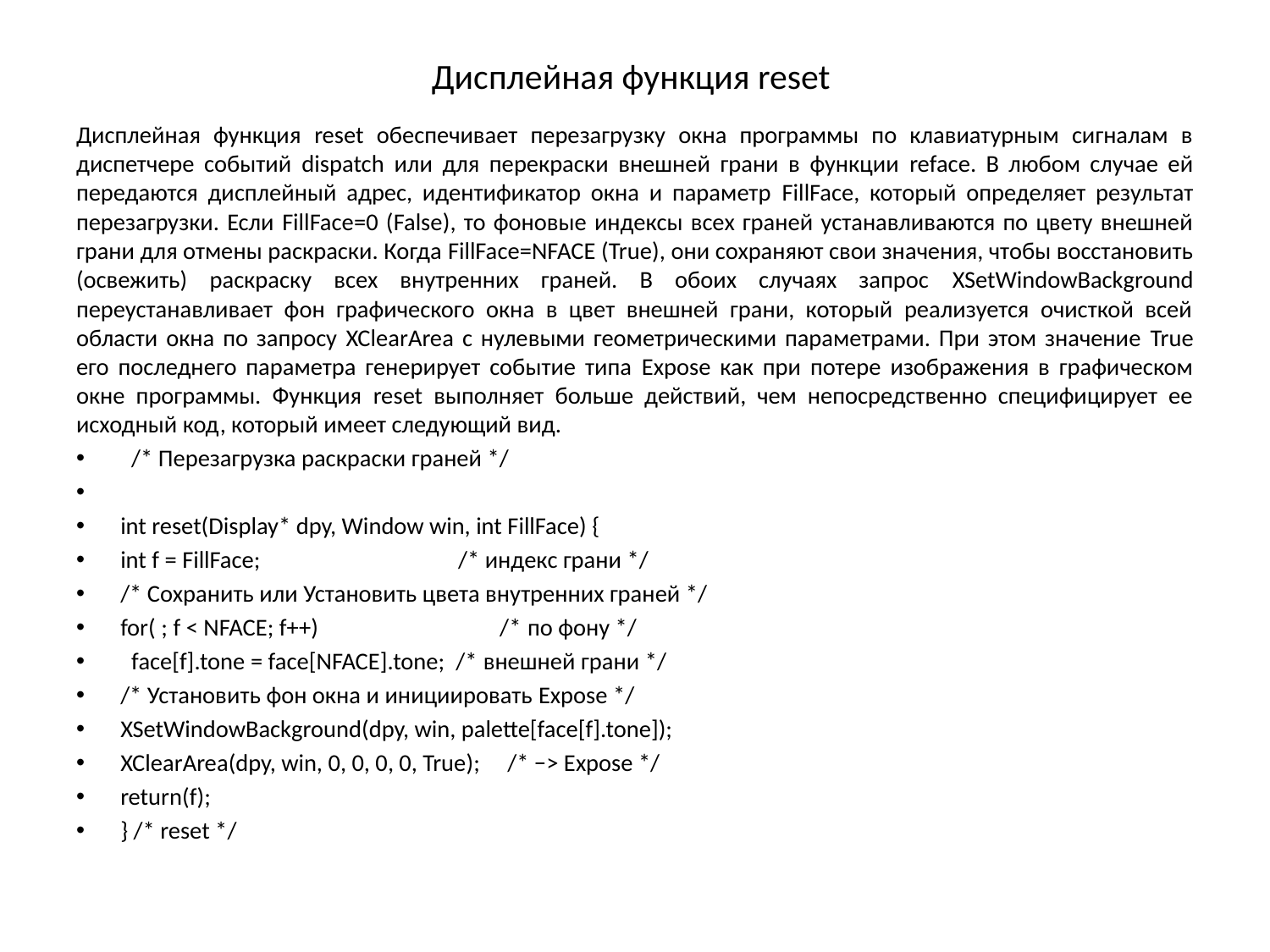

# Дисплейная функция reset
Дисплейная функция reset обеспечивает перезагрузку окна программы по клавиатурным сигналам в диспетчере событий dispatch или для перекраски внешней грани в функции reface. В любом случае ей передаются дисплейный адрес, идентификатор окна и параметр FillFace, который определяет результат перезагрузки. Если FillFace=0 (False), то фоновые индексы всех граней устанавливаются по цвету внешней грани для отмены раскраски. Когда FillFace=NFACE (True), они сохраняют свои значения, чтобы восстановить (освежить) раскраску всех внутренних граней. В обоих случаях запрос XSetWindowBackground переустанавливает фон графического окна в цвет внешней грани, который реализуется очисткой всей области окна по запросу XClearArea с нулевыми геометрическими параметрами. При этом значение True его последнего параметра генерирует событие типа Expose как при потере изображения в графическом окне программы. Функция reset выполняет больше действий, чем непосредственно специфицирует ее исходный код, который имеет следующий вид.
  /* Перезагрузка раскраски граней */

int reset(Display* dpy, Window win, int FillFace) {
int f = FillFace;                                    /* индекс грани */
/* Сохранить или Установить цвета внутренних граней */
for( ; f < NFACE; f++)                                 /* по фону */
  face[f].tone = face[NFACE].tone;  /* внешней грани */
/* Установить фон окна и инициировать Expose */
XSetWindowBackground(dpy, win, palette[face[f].tone]);
XClearArea(dpy, win, 0, 0, 0, 0, True);     /* −> Expose */
return(f);
} /* reset */